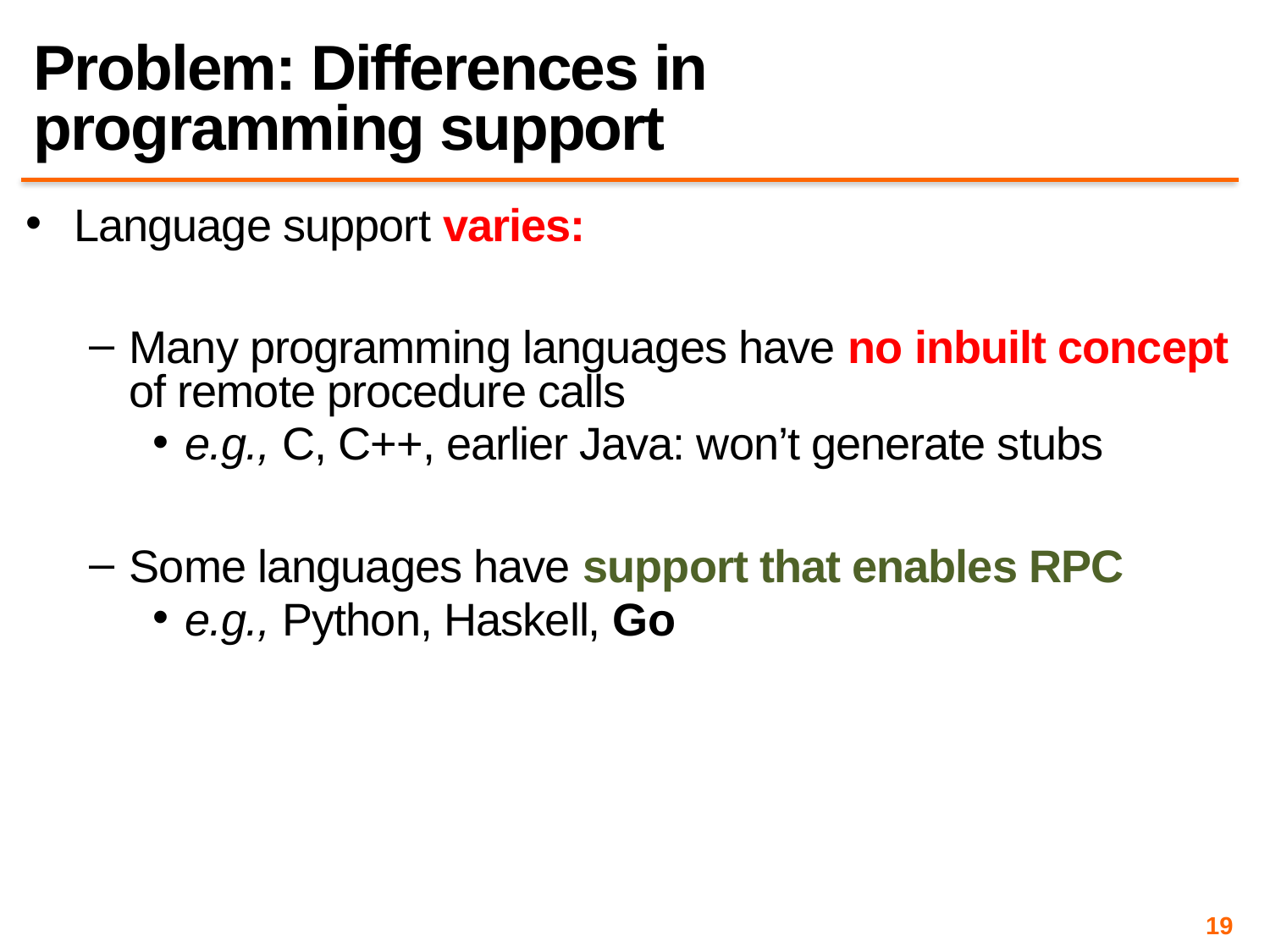

# Problem: Differences in programming support
Language support varies:

Many programming languages have no inbuilt concept of remote procedure calls
e.g., C, C++, earlier Java: won’t generate stubs

Some languages have support that enables RPC
e.g., Python, Haskell, Go

19